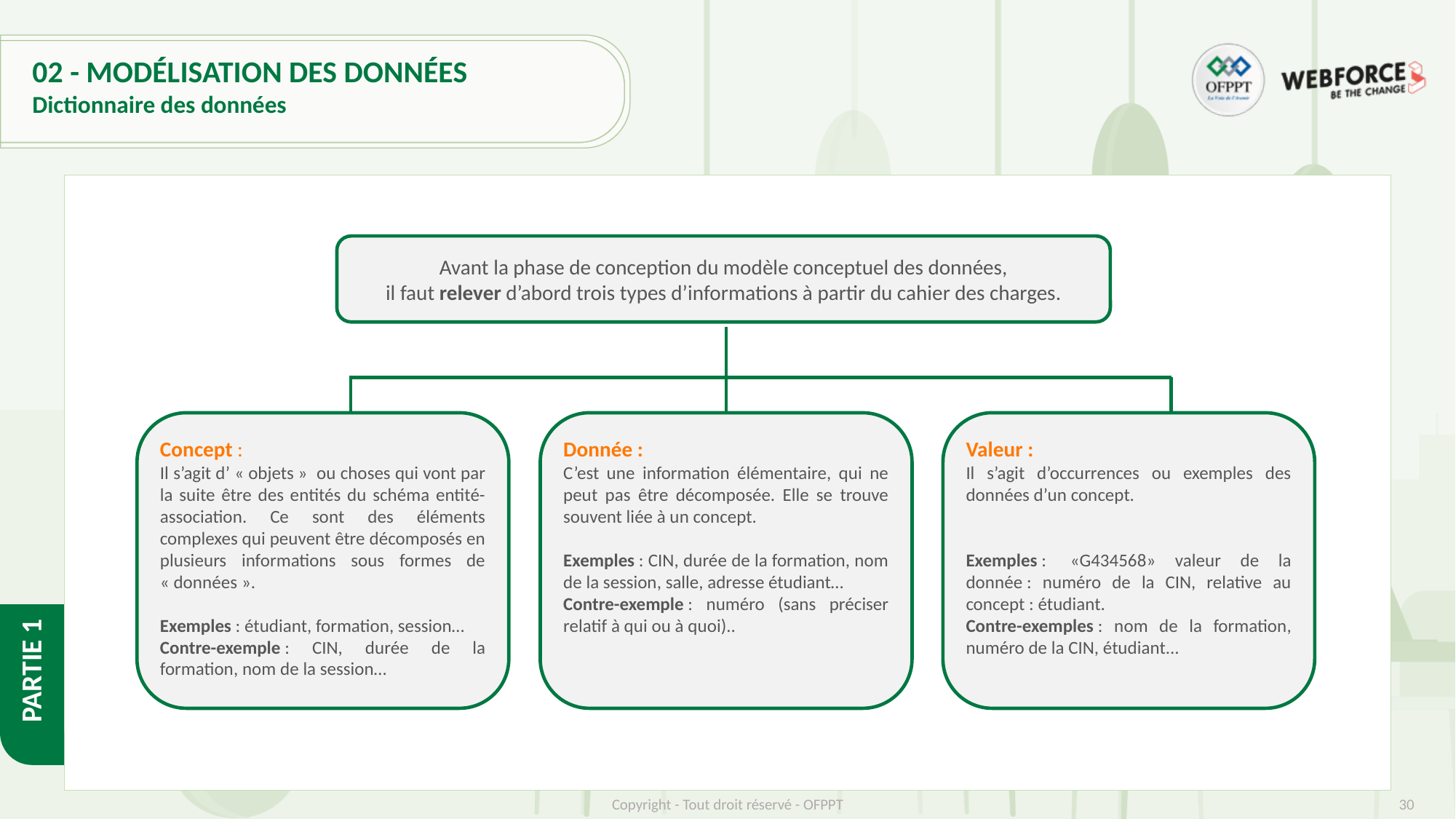

# 02 - MODÉLISATION DES DONNÉES
Dictionnaire des données
Avant la phase de conception du modèle conceptuel des données,
il faut relever d’abord trois types d’informations à partir du cahier des charges.
Concept :
Il s’agit d’ « objets »  ou choses qui vont par la suite être des entités du schéma entité-association. Ce sont des éléments complexes qui peuvent être décomposés en plusieurs informations sous formes de « données ».

Exemples : étudiant, formation, session…
Contre-exemple : CIN, durée de la formation, nom de la session…
Donnée :
C’est une information élémentaire, qui ne peut pas être décomposée. Elle se trouve souvent liée à un concept.

Exemples : CIN, durée de la formation, nom de la session, salle, adresse étudiant…
Contre-exemple : numéro (sans préciser relatif à qui ou à quoi)..

Valeur :
Il s’agit d’occurrences ou exemples des données d’un concept.

Exemples :  «G434568» valeur de la donnée : numéro de la CIN, relative au concept : étudiant.
Contre-exemples : nom de la formation, numéro de la CIN, étudiant...